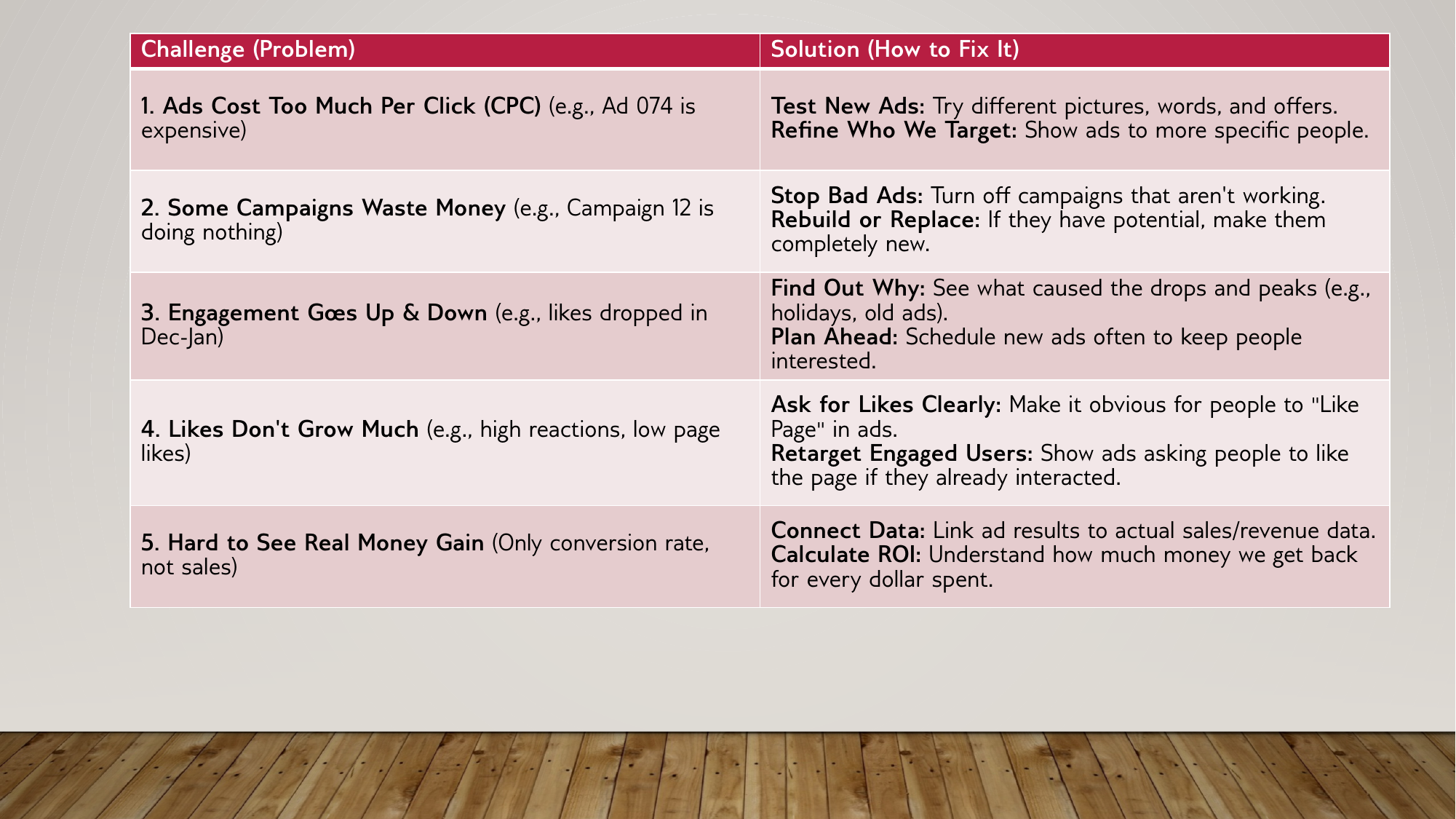

| Challenge (Problem) | Solution (How to Fix It) |
| --- | --- |
| 1. Ads Cost Too Much Per Click (CPC) (e.g., Ad 074 is expensive) | Test New Ads: Try different pictures, words, and offers. Refine Who We Target: Show ads to more specific people. |
| 2. Some Campaigns Waste Money (e.g., Campaign 12 is doing nothing) | Stop Bad Ads: Turn off campaigns that aren't working. Rebuild or Replace: If they have potential, make them completely new. |
| 3. Engagement Goes Up & Down (e.g., likes dropped in Dec-Jan) | Find Out Why: See what caused the drops and peaks (e.g., holidays, old ads). Plan Ahead: Schedule new ads often to keep people interested. |
| 4. Likes Don't Grow Much (e.g., high reactions, low page likes) | Ask for Likes Clearly: Make it obvious for people to "Like Page" in ads. Retarget Engaged Users: Show ads asking people to like the page if they already interacted. |
| 5. Hard to See Real Money Gain (Only conversion rate, not sales) | Connect Data: Link ad results to actual sales/revenue data. Calculate ROI: Understand how much money we get back for every dollar spent. |